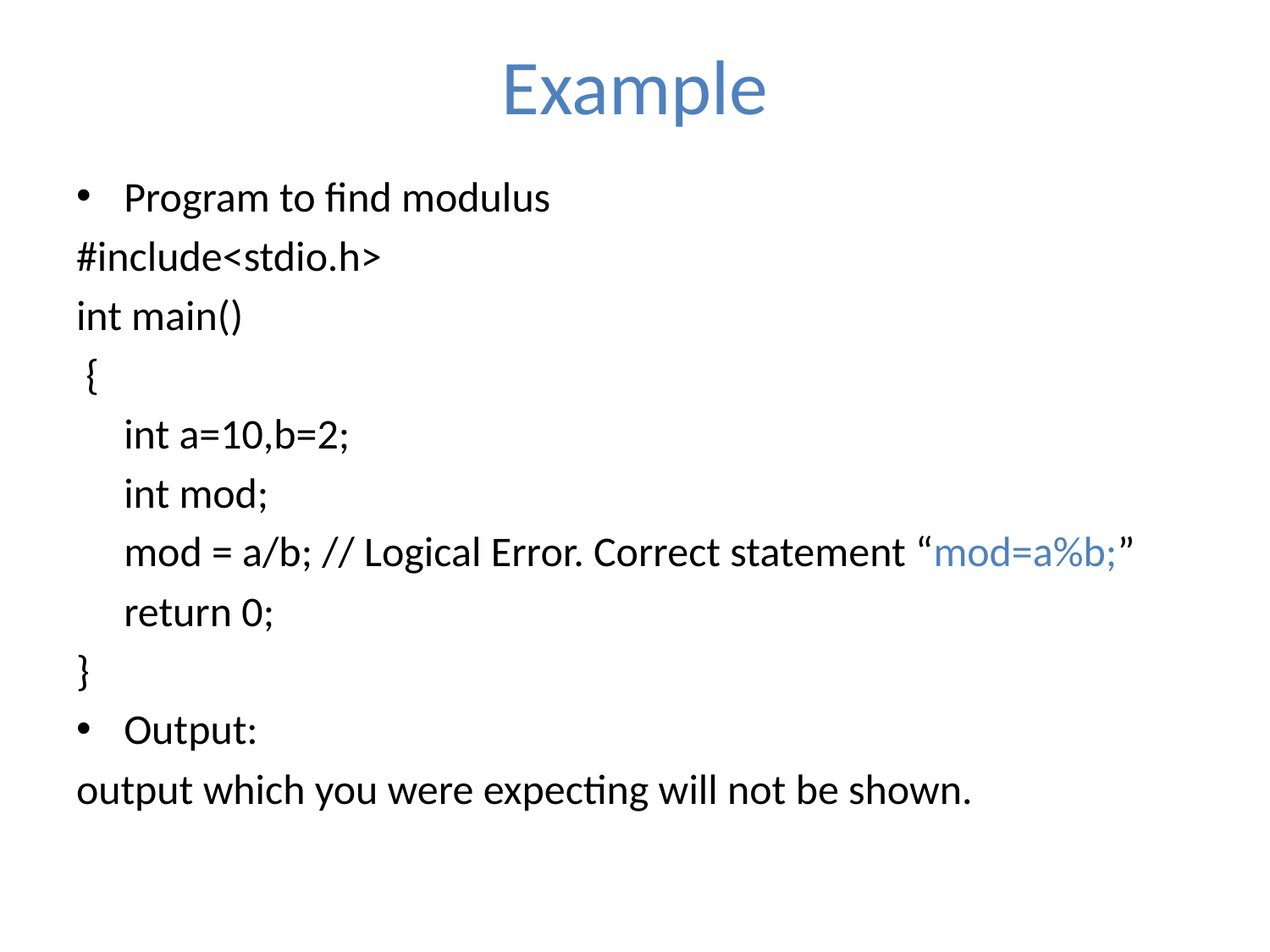

# Example
Program to find modulus
#include<stdio.h>
int main()
 {
	int a=10,b=2;
	int mod;
	mod = a/b; // Logical Error. Correct statement “mod=a%b;”
	return 0;
}
Output:
output which you were expecting will not be shown.